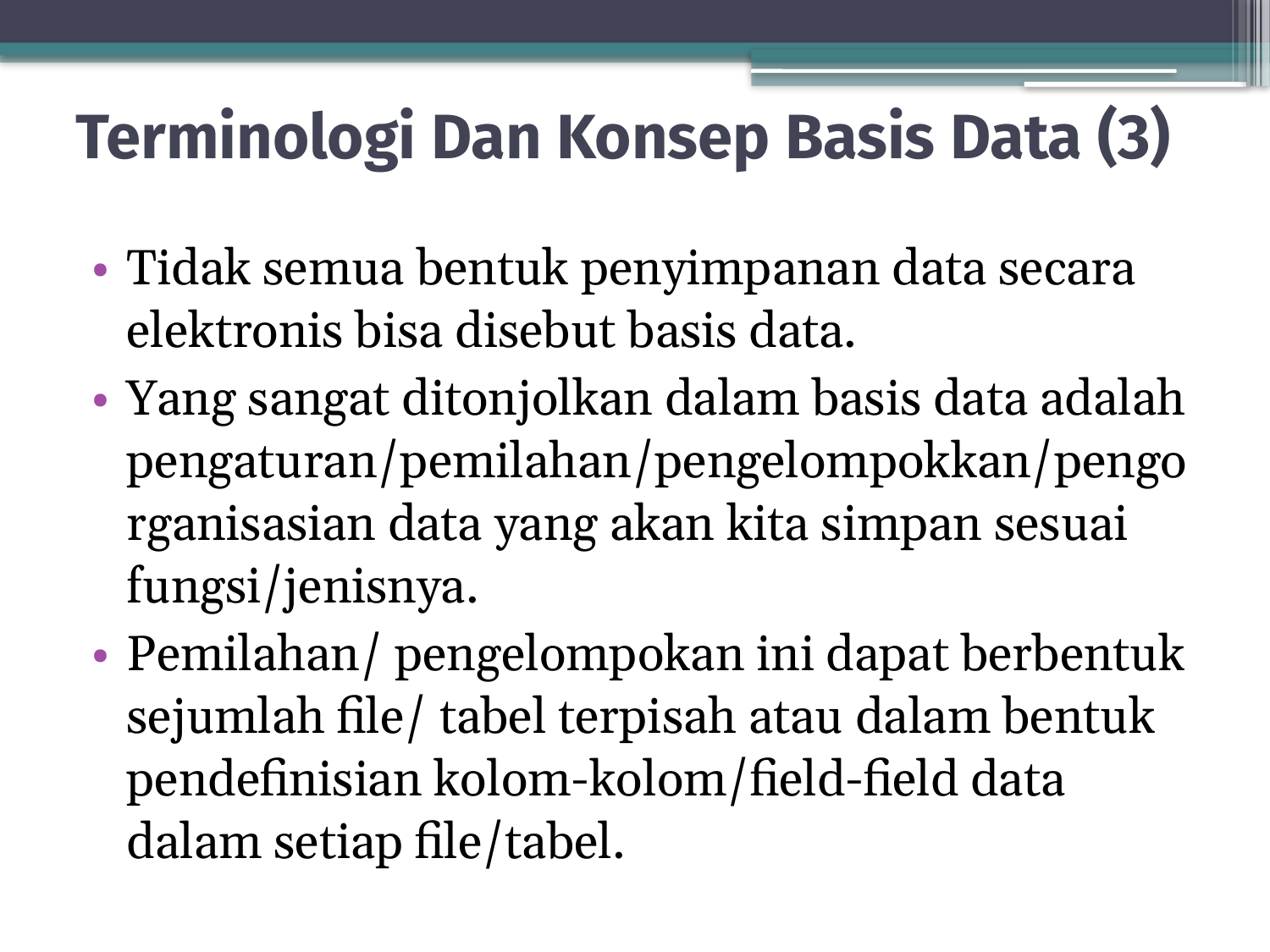

# Terminologi Dan Konsep Basis Data (3)
Tidak semua bentuk penyimpanan data secara elektronis bisa disebut basis data.
Yang sangat ditonjolkan dalam basis data adalah pengaturan/pemilahan/pengelompokkan/pengorganisasian data yang akan kita simpan sesuai fungsi/jenisnya.
Pemilahan/ pengelompokan ini dapat berbentuk sejumlah file/ tabel terpisah atau dalam bentuk pendefinisian kolom-kolom/field-field data dalam setiap file/tabel.